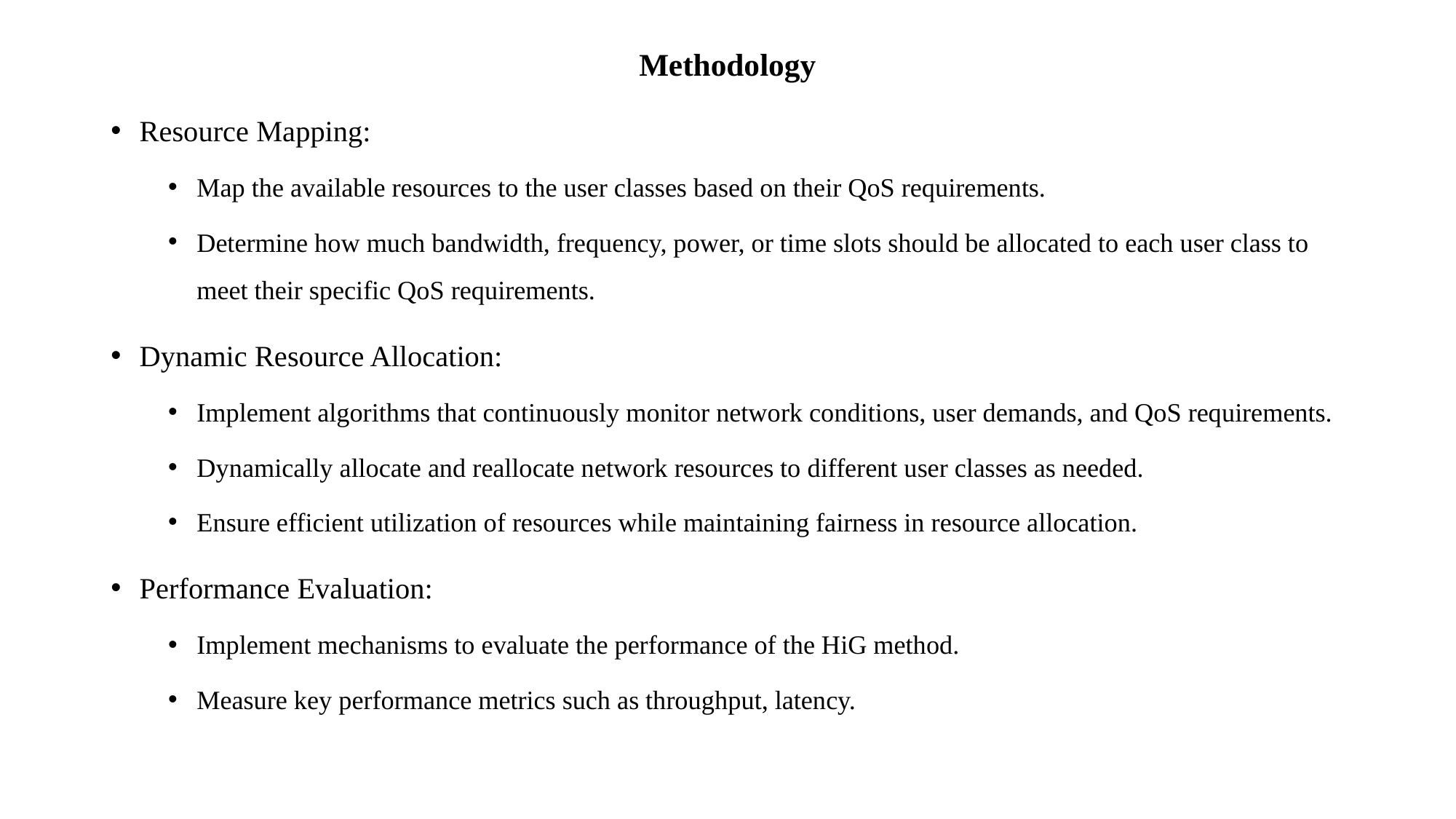

# Methodology
Resource Mapping:
Map the available resources to the user classes based on their QoS requirements.
Determine how much bandwidth, frequency, power, or time slots should be allocated to each user class to meet their specific QoS requirements.
Dynamic Resource Allocation:
Implement algorithms that continuously monitor network conditions, user demands, and QoS requirements.
Dynamically allocate and reallocate network resources to different user classes as needed.
Ensure efficient utilization of resources while maintaining fairness in resource allocation.
Performance Evaluation:
Implement mechanisms to evaluate the performance of the HiG method.
Measure key performance metrics such as throughput, latency.